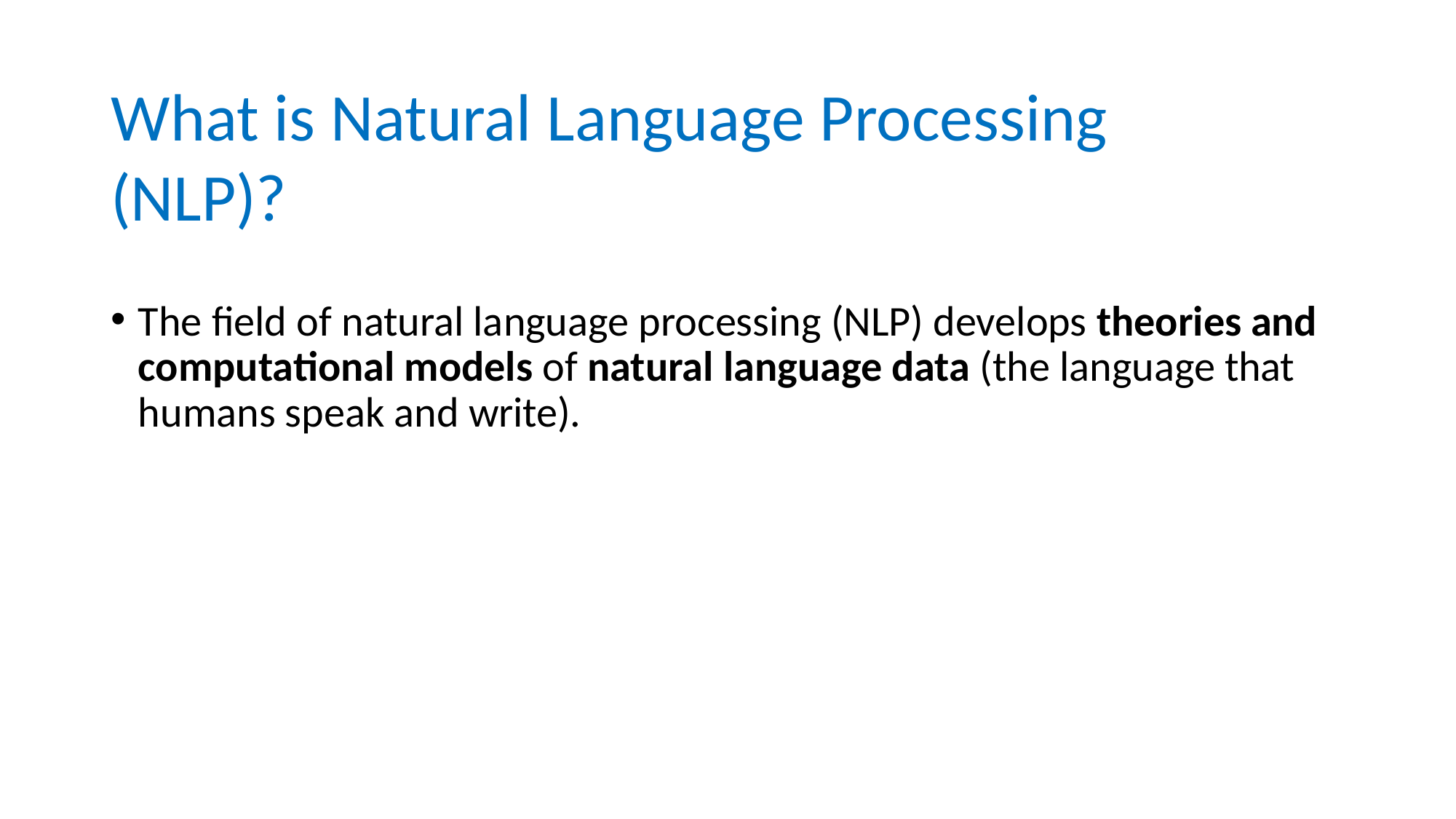

# What is Natural Language Processing (NLP)?
The field of natural language processing (NLP) develops theories and computational models of natural language data (the language that humans speak and write).